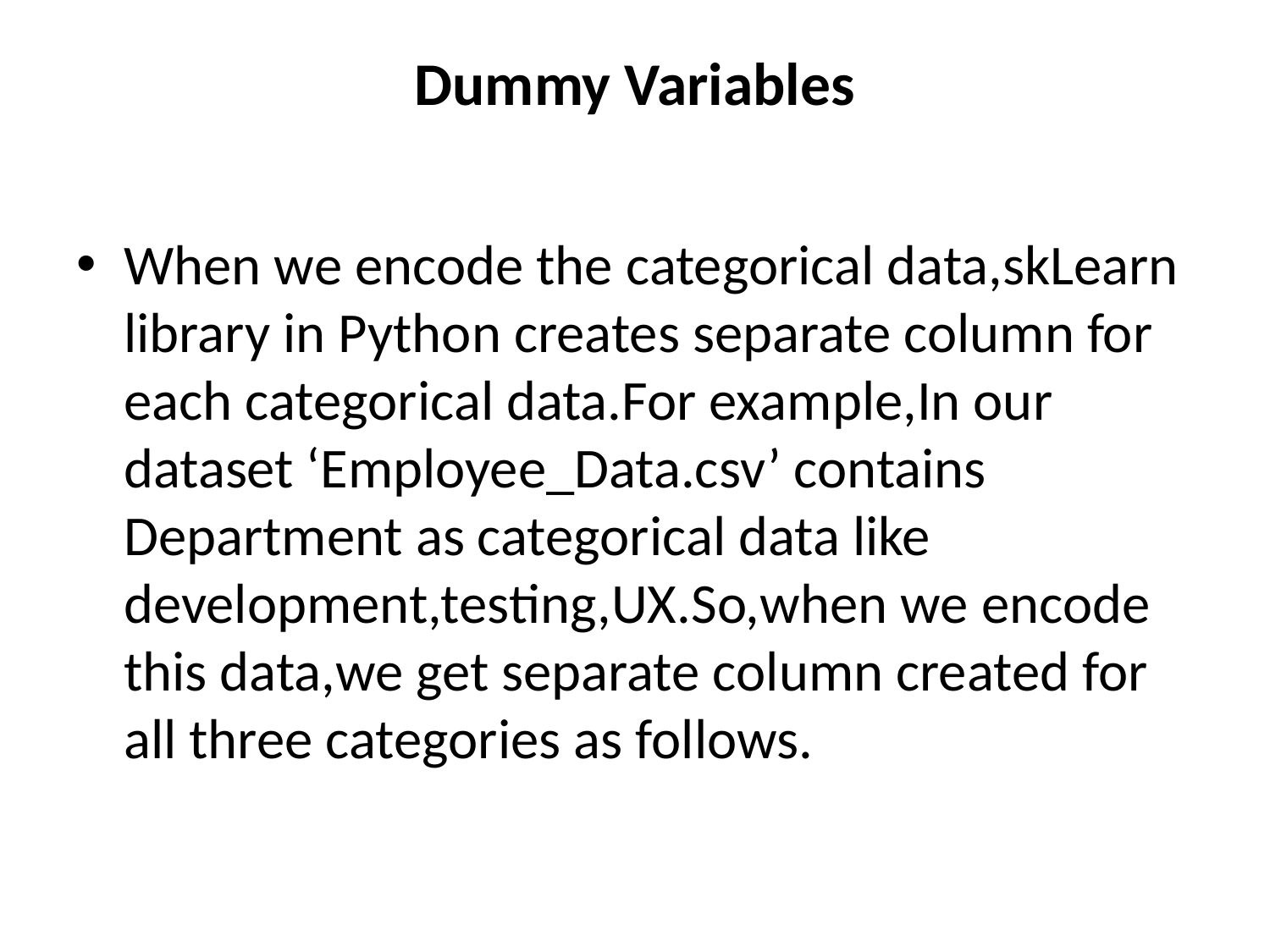

# Dummy Variables
When we encode the categorical data,skLearn library in Python creates separate column for each categorical data.For example,In our dataset ‘Employee_Data.csv’ contains Department as categorical data like development,testing,UX.So,when we encode this data,we get separate column created for all three categories as follows.